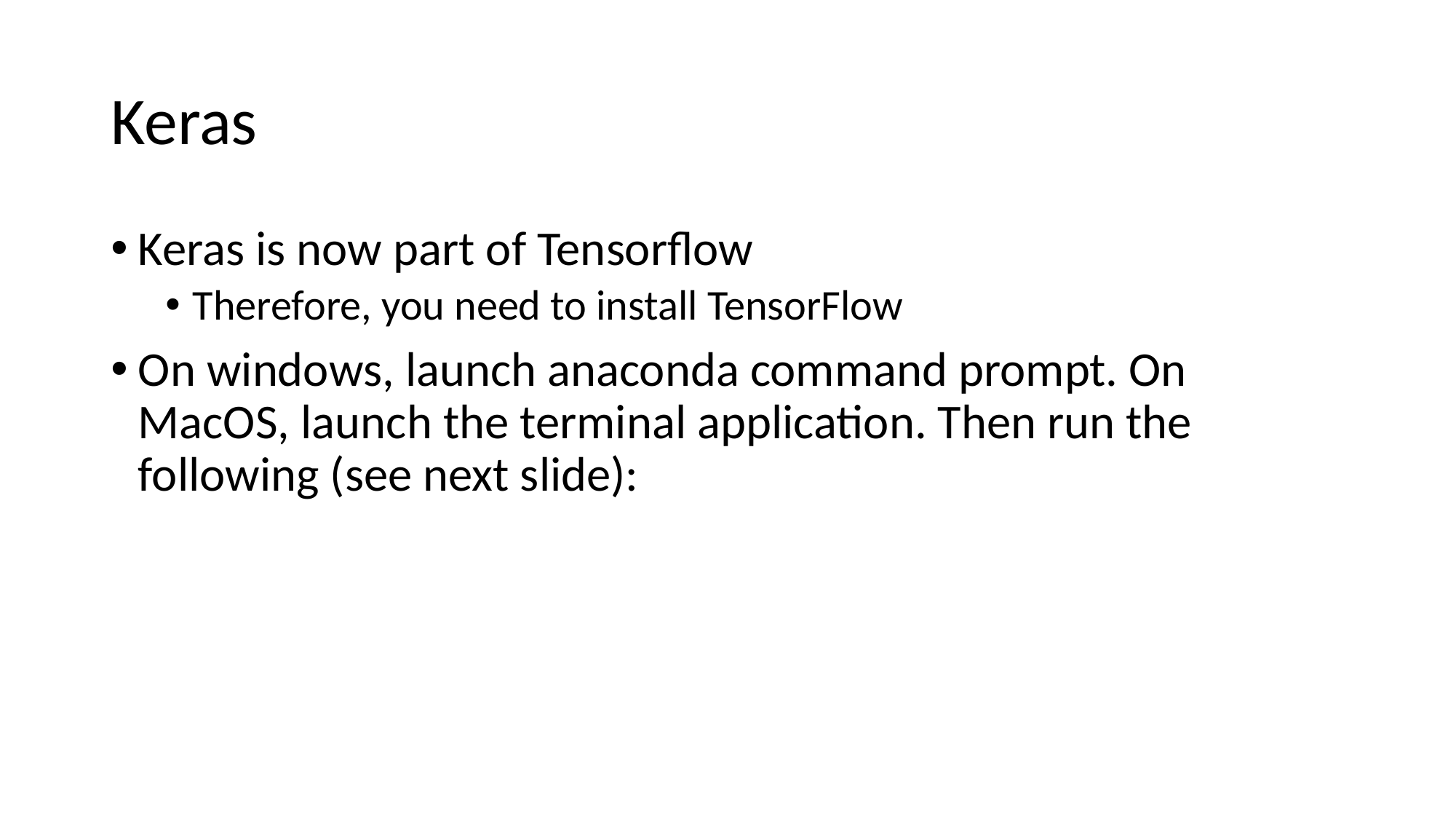

# Keras
Keras is now part of Tensorflow
Therefore, you need to install TensorFlow
On windows, launch anaconda command prompt. On MacOS, launch the terminal application. Then run the following (see next slide):